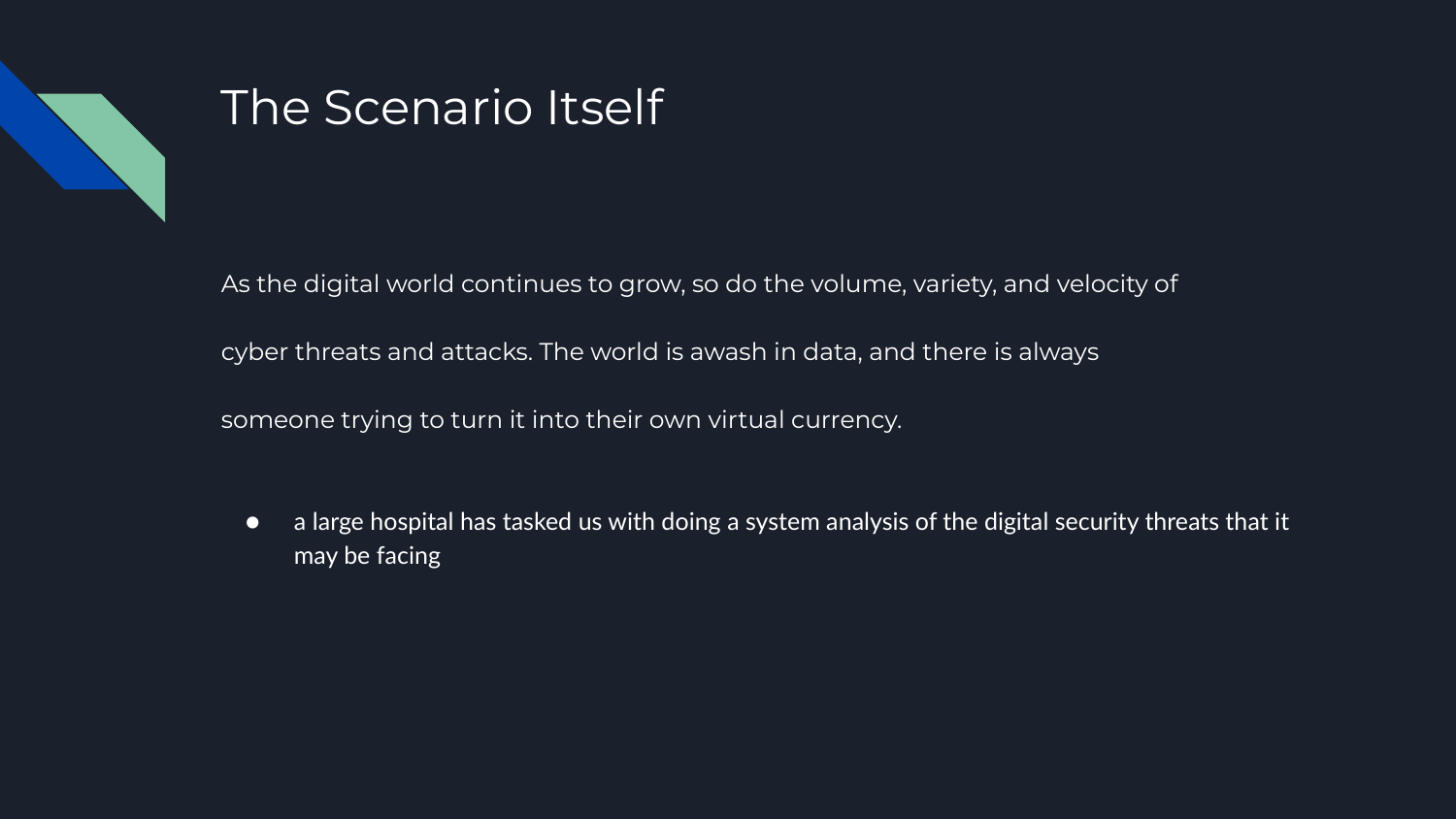

# The Scenario Itself
As the digital world continues to grow, so do the volume, variety, and velocity of

cyber threats and attacks. The world is awash in data, and there is always

someone trying to turn it into their own virtual currency.

a large hospital has tasked us with doing a system analysis of the digital security threats that it
may be facing